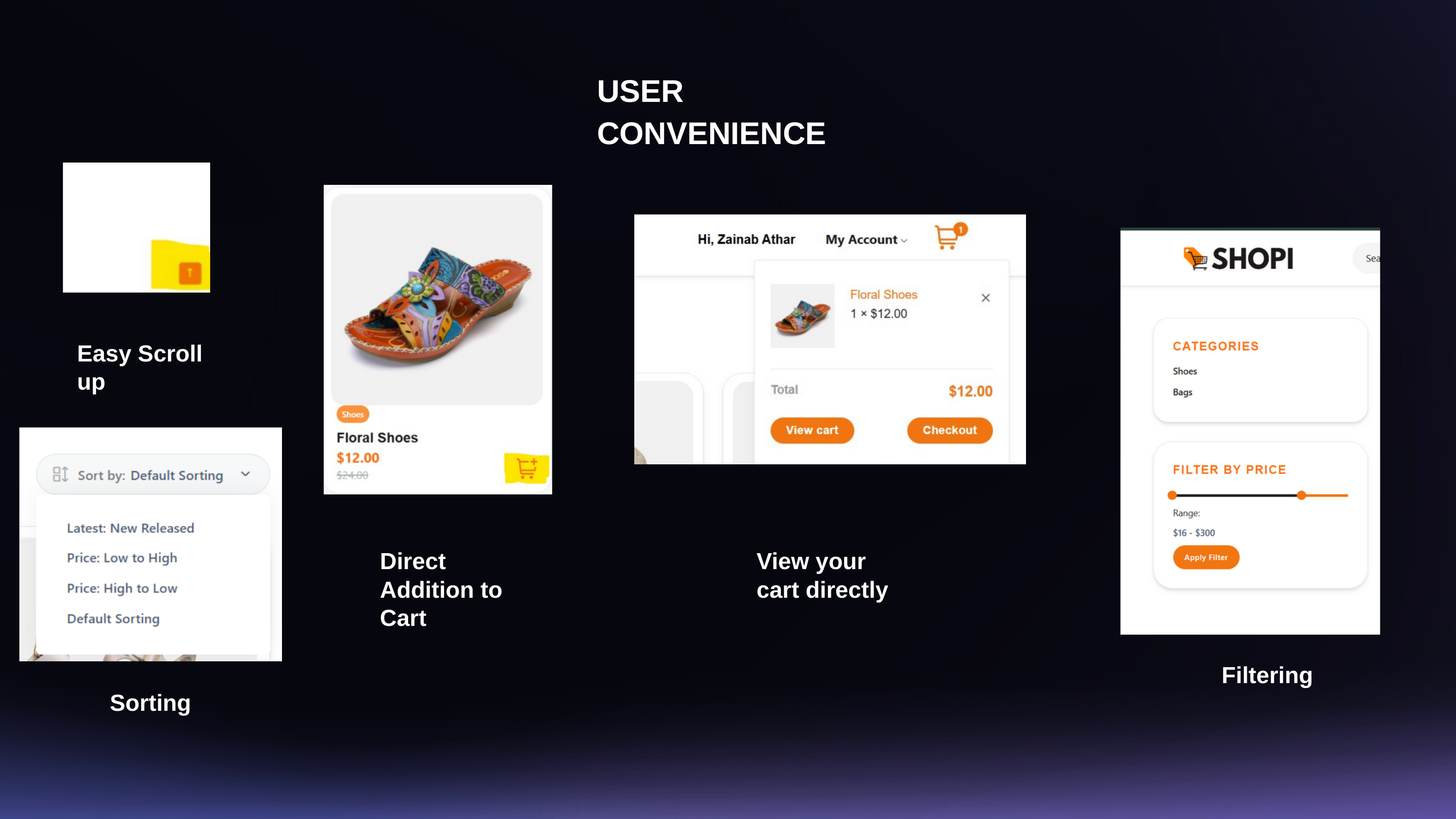

USER CONVENIENCE

Easy Scroll up

Direct Addition to Cart
View your cart directly
Filtering
Sorting